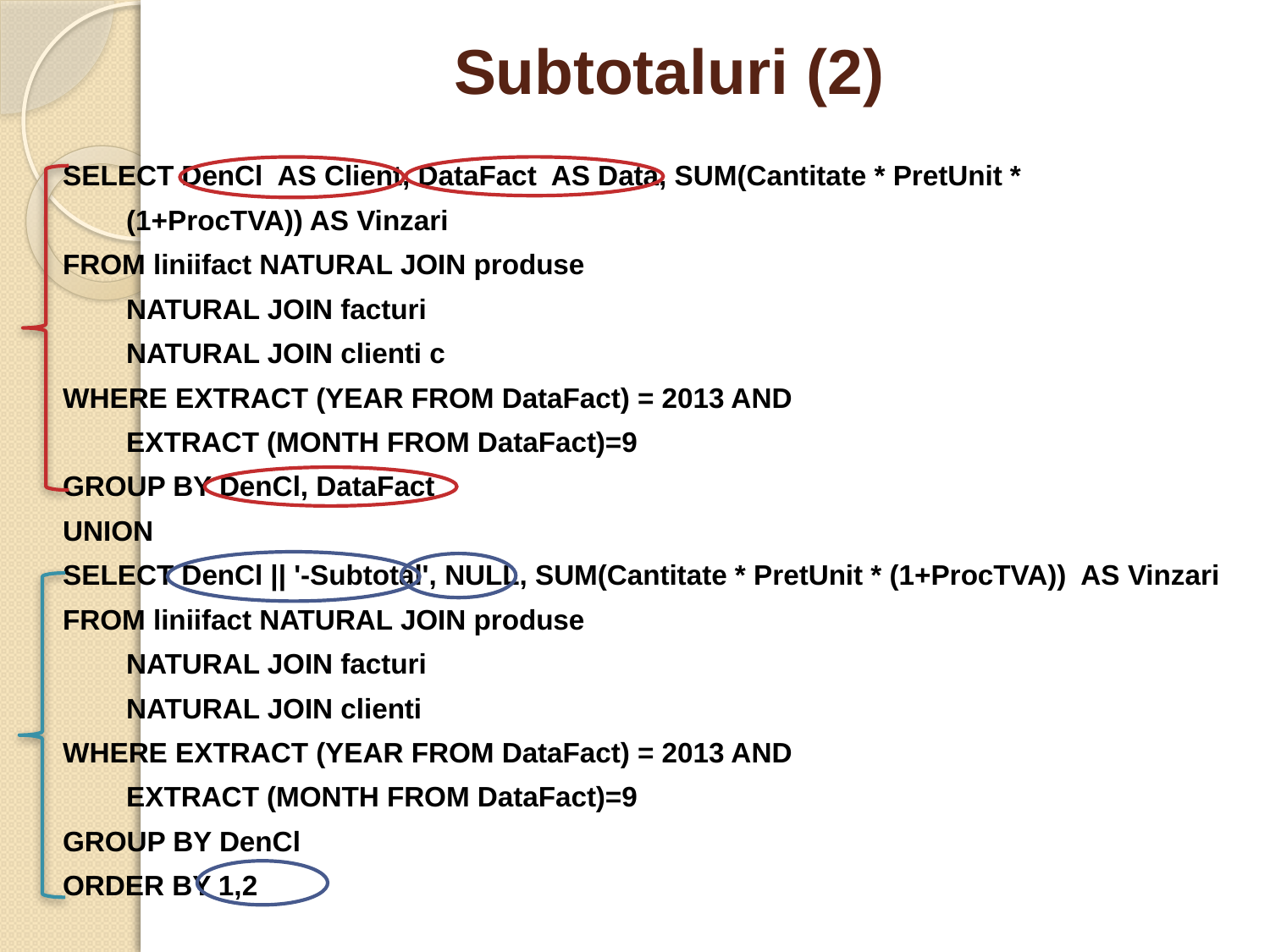

# Subtotaluri (2)
SELECT DenCl  AS Client, DataFact  AS Data, SUM(Cantitate * PretUnit *
	(1+ProcTVA)) AS Vinzari
FROM liniifact NATURAL JOIN produse
	NATURAL JOIN facturi
	NATURAL JOIN clienti c
WHERE EXTRACT (YEAR FROM DataFact) = 2013 AND
	EXTRACT (MONTH FROM DataFact)=9
GROUP BY DenCl, DataFact
UNION
SELECT DenCl || '-Subtotal', NULL, SUM(Cantitate * PretUnit * (1+ProcTVA))  AS Vinzari
FROM liniifact NATURAL JOIN produse
	NATURAL JOIN facturi
	NATURAL JOIN clienti
WHERE EXTRACT (YEAR FROM DataFact) = 2013 AND
	EXTRACT (MONTH FROM DataFact)=9
GROUP BY DenCl
ORDER BY 1,2